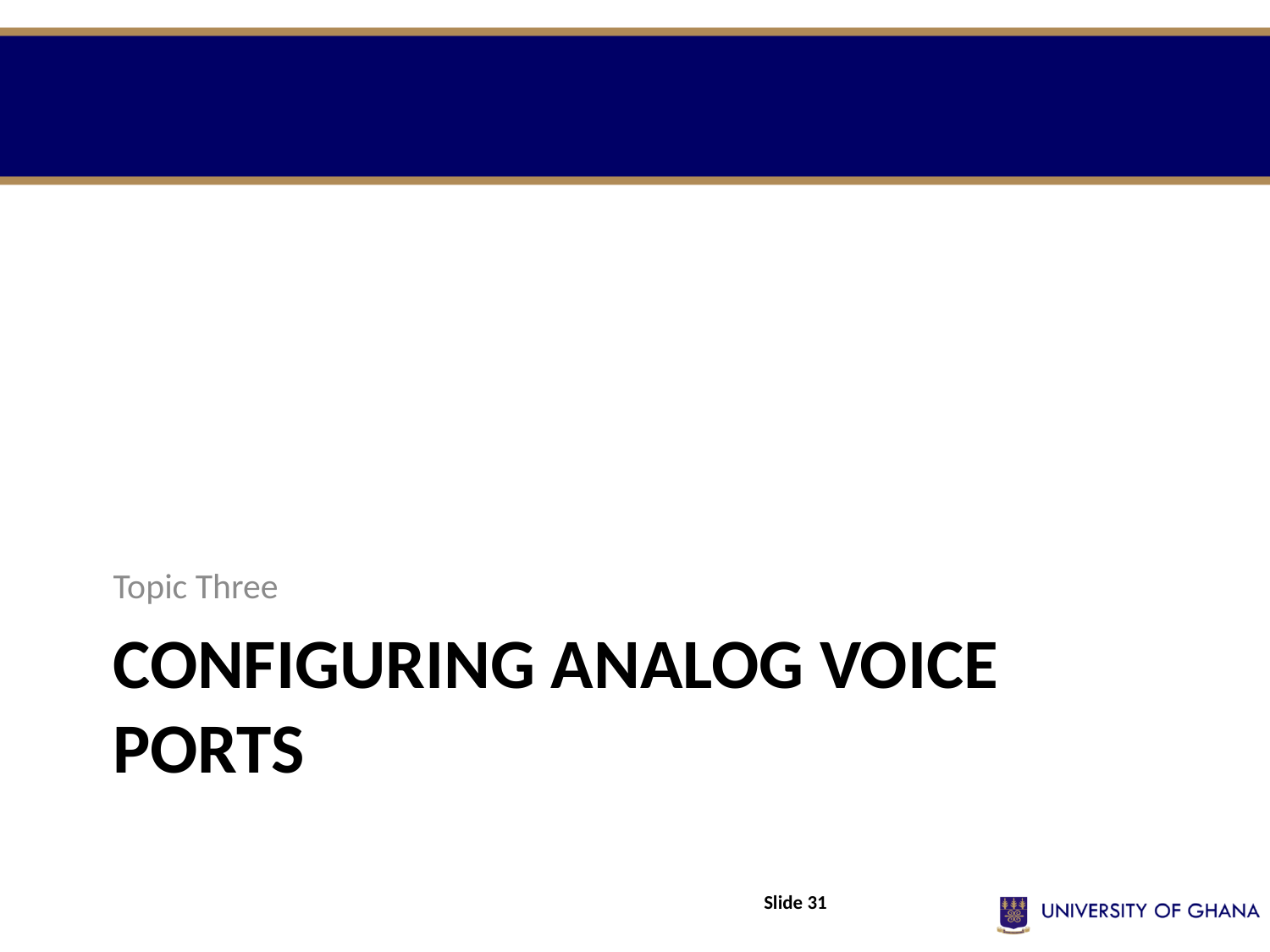

Topic Three
# Configuring Analog Voice Ports
Slide 31